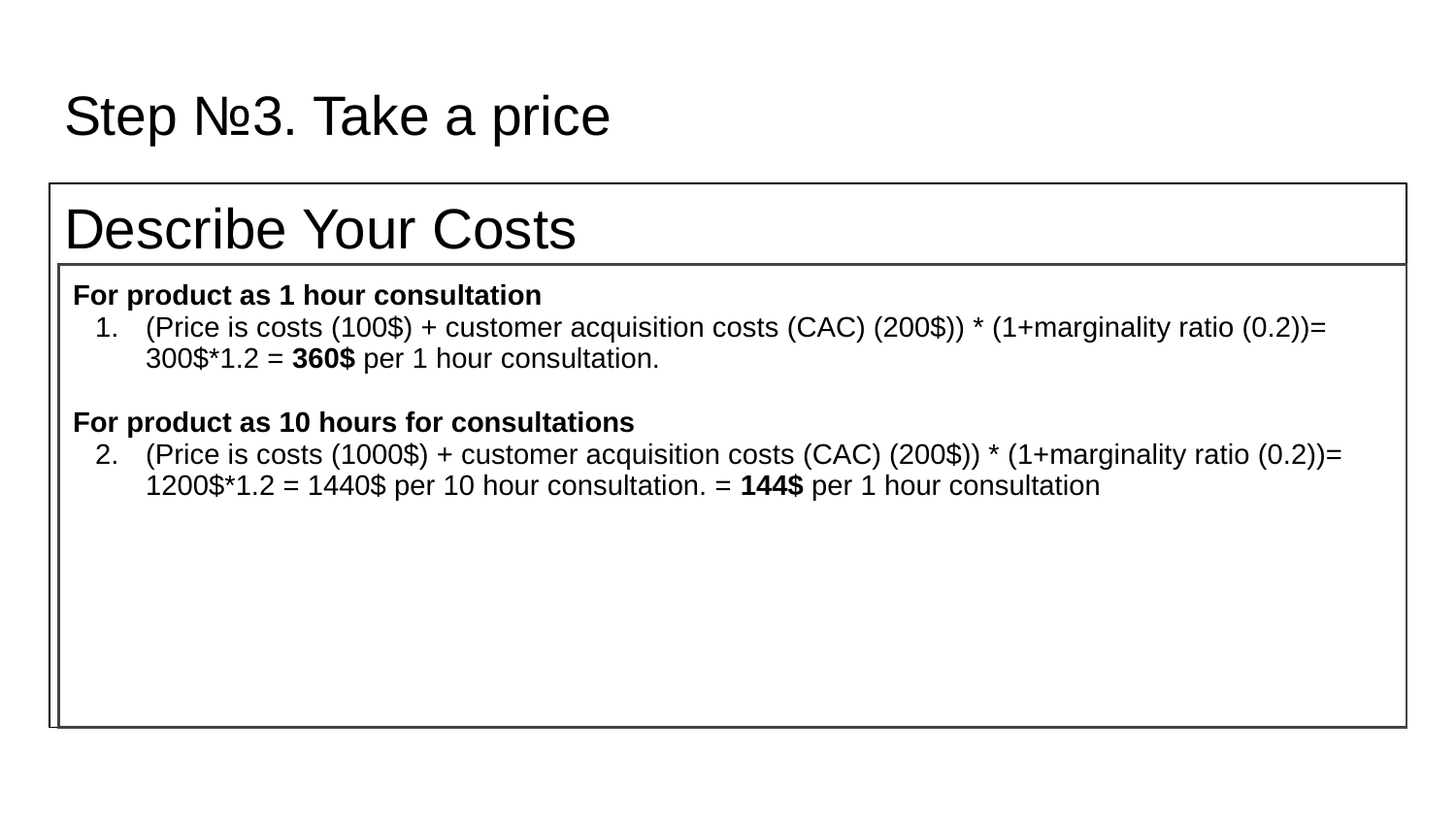

# Step №3. Take a price
Describe Your Costs

| For product as 1 hour consultation (Price is costs (100$) + customer acquisition costs (CAC) (200$)) \* (1+marginality ratio (0.2))= 300$\*1.2 = 360$ per 1 hour consultation. For product as 10 hours for consultations (Price is costs (1000$) + customer acquisition costs (CAC) (200$)) \* (1+marginality ratio (0.2))= 1200$\*1.2 = 1440$ per 10 hour consultation. = 144$ per 1 hour consultation |
| --- |